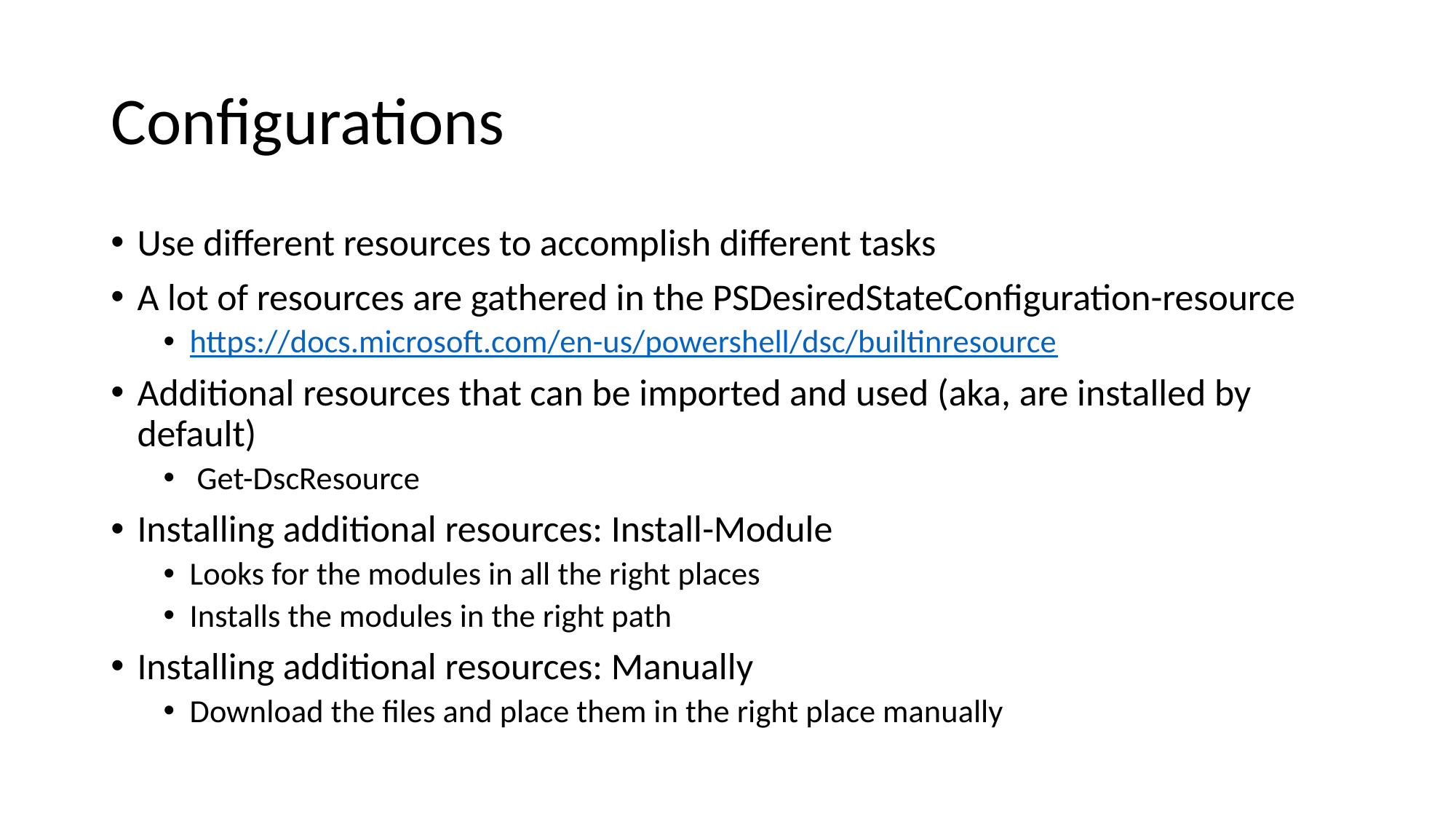

# Configurations
Use different resources to accomplish different tasks
A lot of resources are gathered in the PSDesiredStateConfiguration-resource
https://docs.microsoft.com/en-us/powershell/dsc/builtinresource
Additional resources that can be imported and used (aka, are installed by default)
 Get-DscResource
Installing additional resources: Install-Module
Looks for the modules in all the right places
Installs the modules in the right path
Installing additional resources: Manually
Download the files and place them in the right place manually